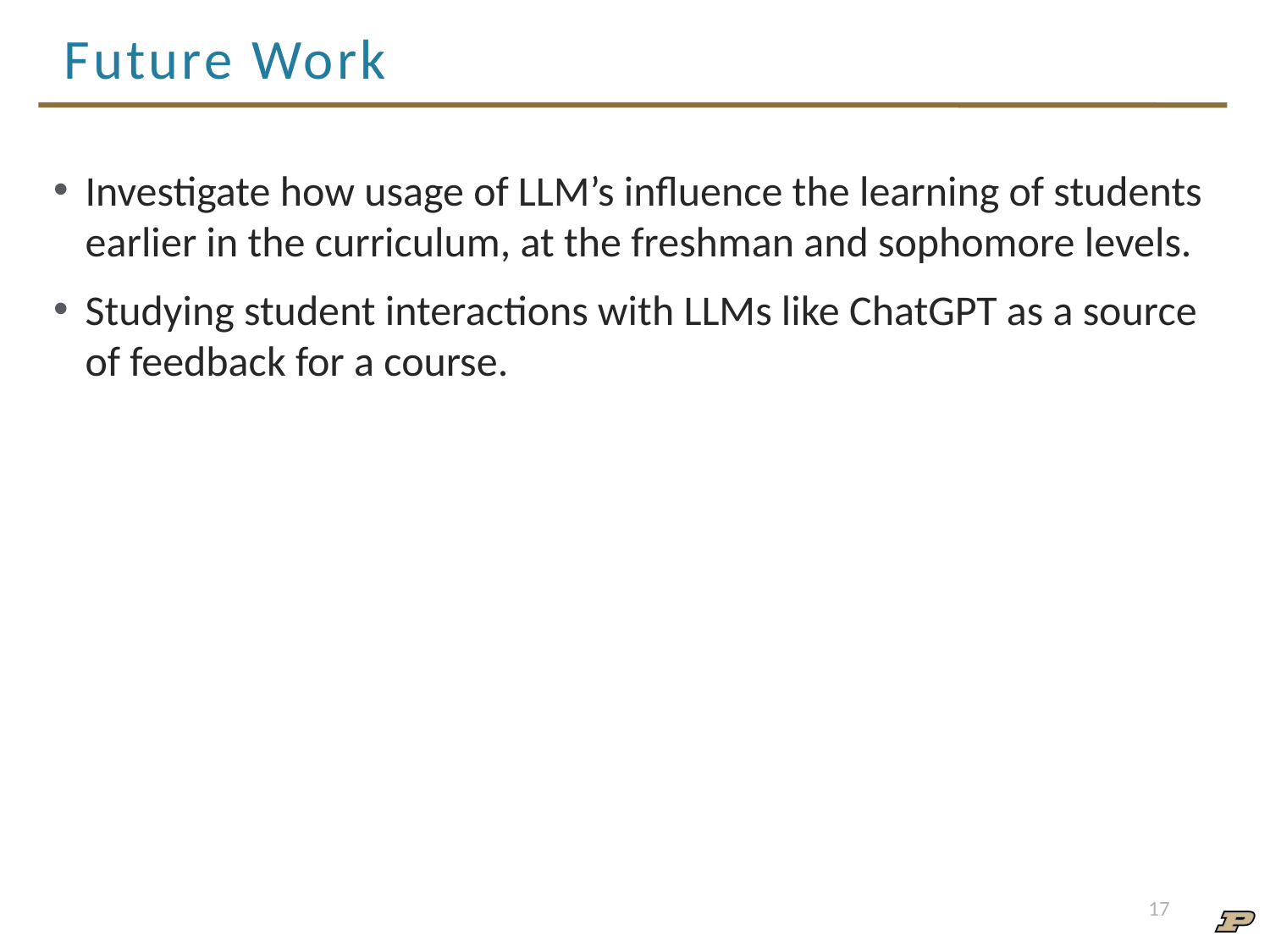

# Future Work
Investigate how usage of LLM’s influence the learning of students earlier in the curriculum, at the freshman and sophomore levels.
Studying student interactions with LLMs like ChatGPT as a source of feedback for a course.
17